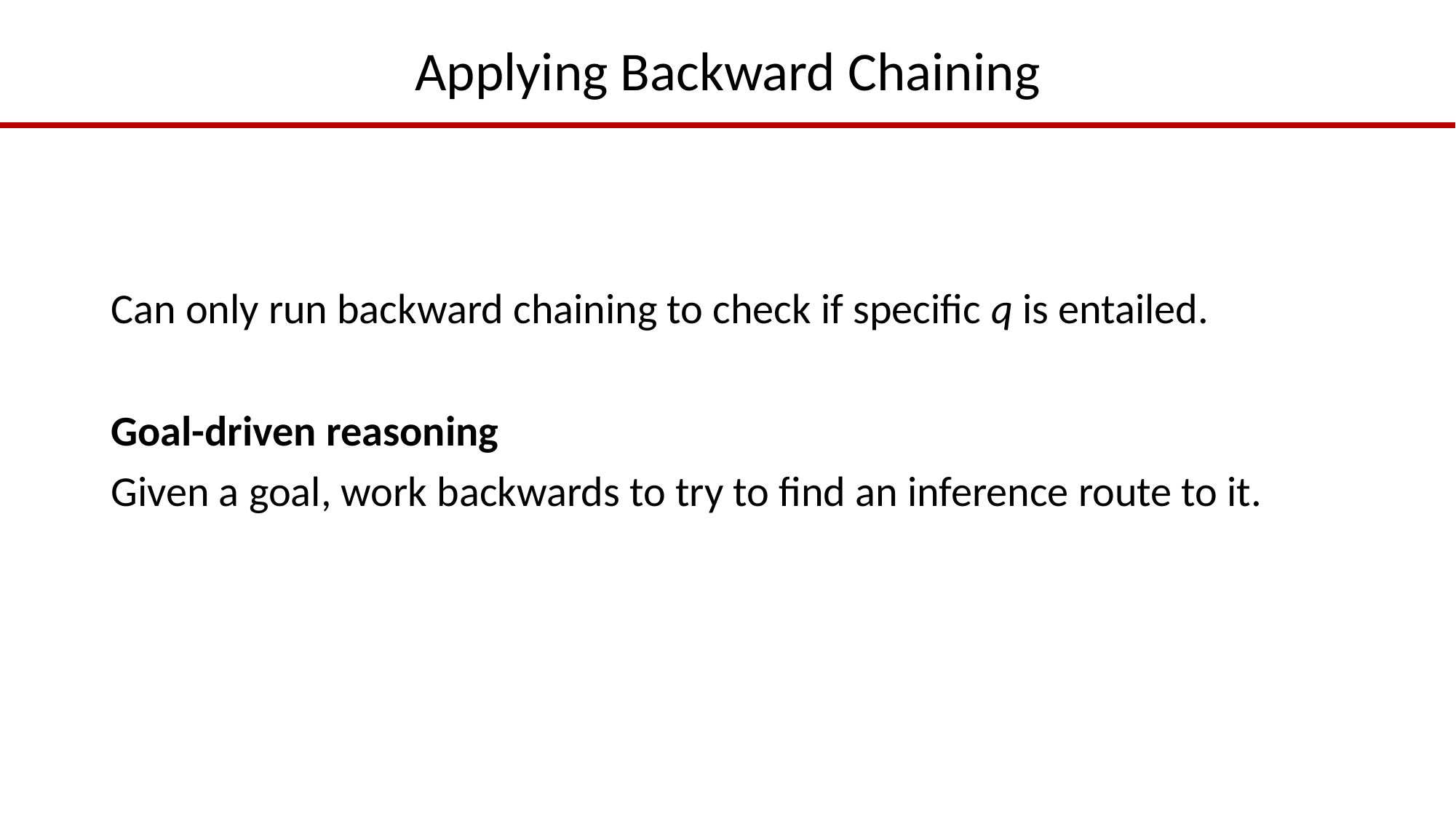

# Applying Backward Chaining
Can only run backward chaining to check if specific q is entailed.

Goal-driven reasoning
Given a goal, work backwards to try to find an inference route to it.